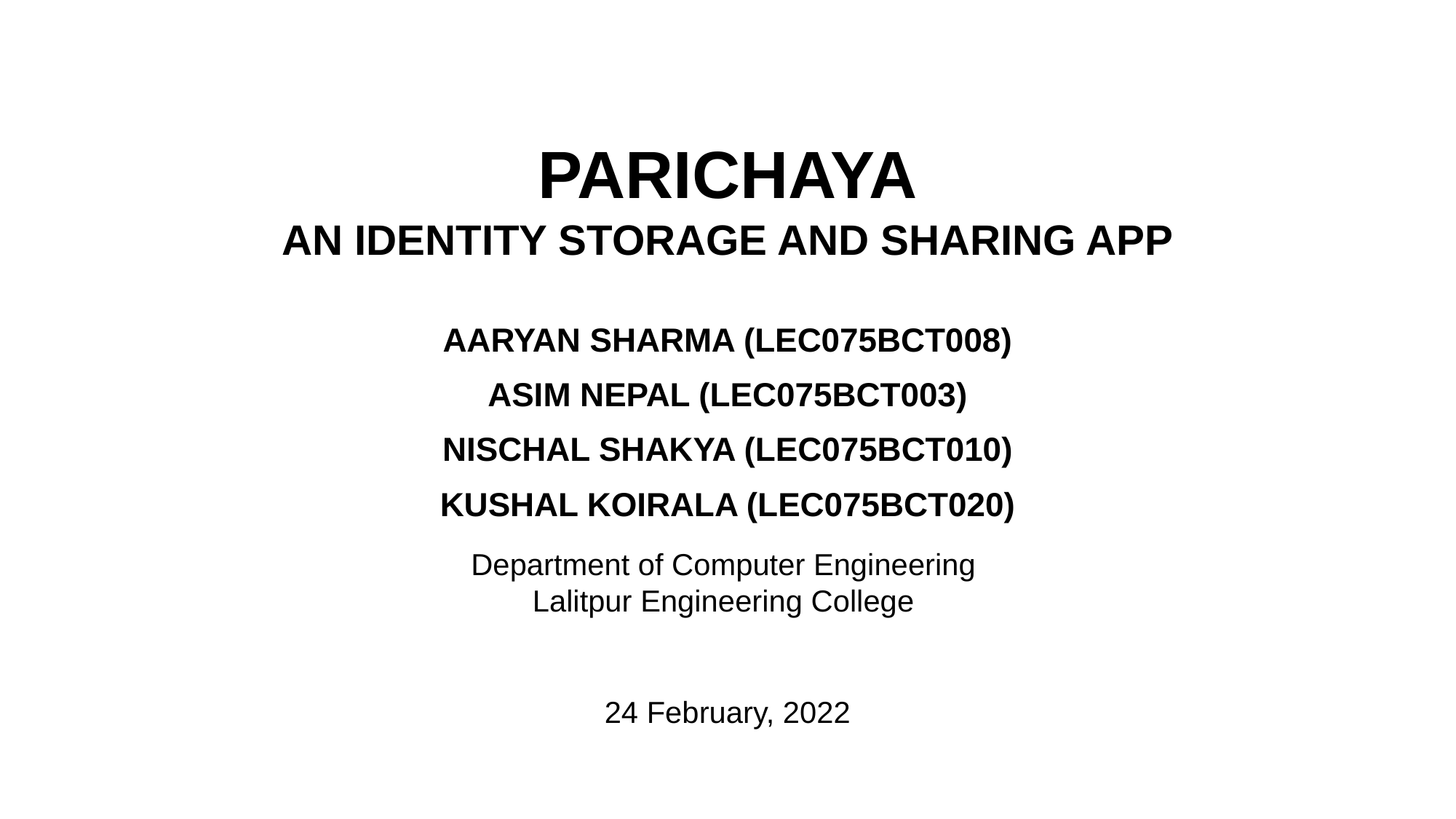

PARICHAYA
AN IDENTITY STORAGE AND SHARING APP

AARYAN SHARMA (LEC075BCT008)
ASIM NEPAL (LEC075BCT003)
NISCHAL SHAKYA (LEC075BCT010)
KUSHAL KOIRALA (LEC075BCT020)
Department of Computer Engineering
Lalitpur Engineering College
 24 February, 2022